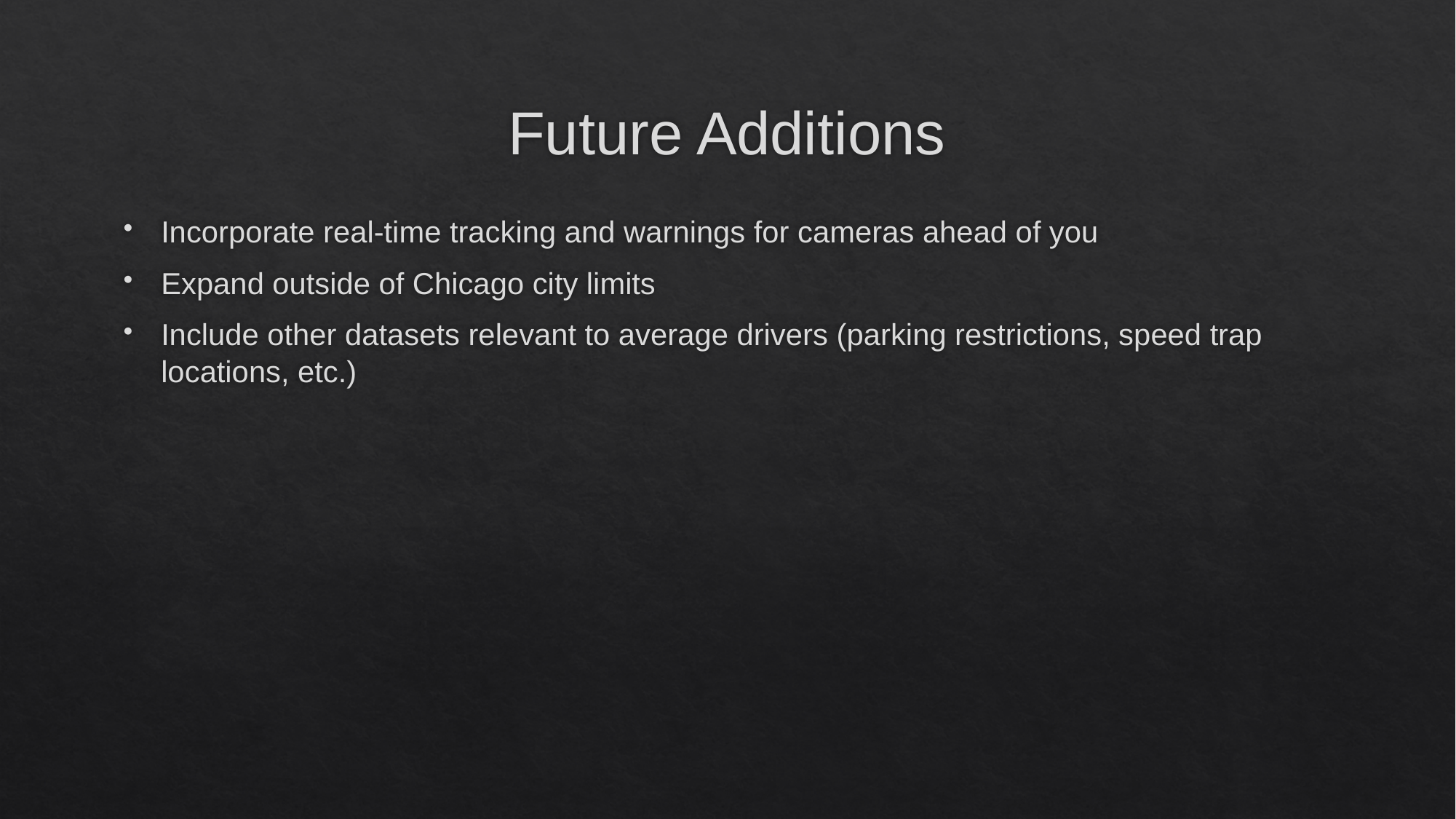

# Future Additions
Incorporate real-time tracking and warnings for cameras ahead of you
Expand outside of Chicago city limits
Include other datasets relevant to average drivers (parking restrictions, speed trap locations, etc.)